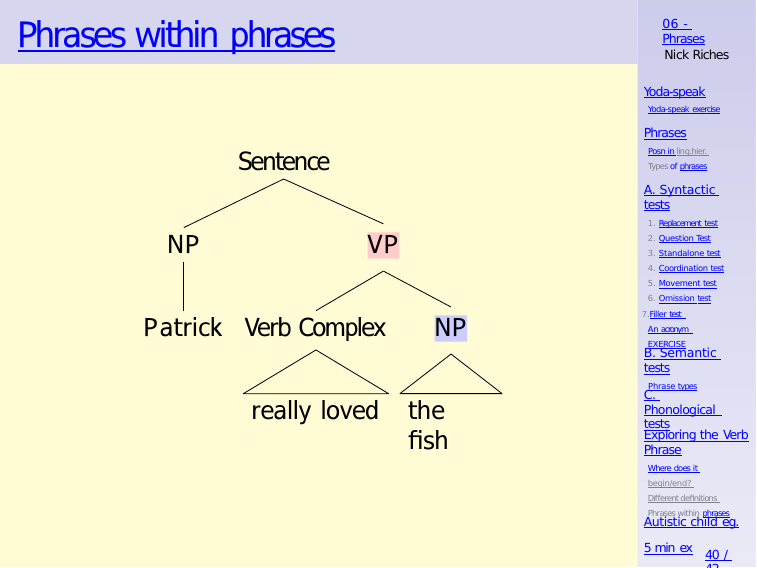

# Phrases within phrases
06 - Phrases
Nick Riches
Yoda-speak
Yoda-speak exercise
Phrases
Posn in ling.hier.  Types of phrases
Sentence
A. Syntactic tests
Replacement test
Question Test
Standalone test
Coordination test
Movement test
Omission test
Filler test  An acronym  EXERCISE

NP
VP

Verb Complex
Patrick
NP
B. Semantic tests
Phrase types

C. Phonological  tests
the fish
really loved
Exploring the Verb
Phrase
Where does it begin/end?  Different definitions  Phrases within phrases
Autistic child eg.
5 min ex
40 / 42